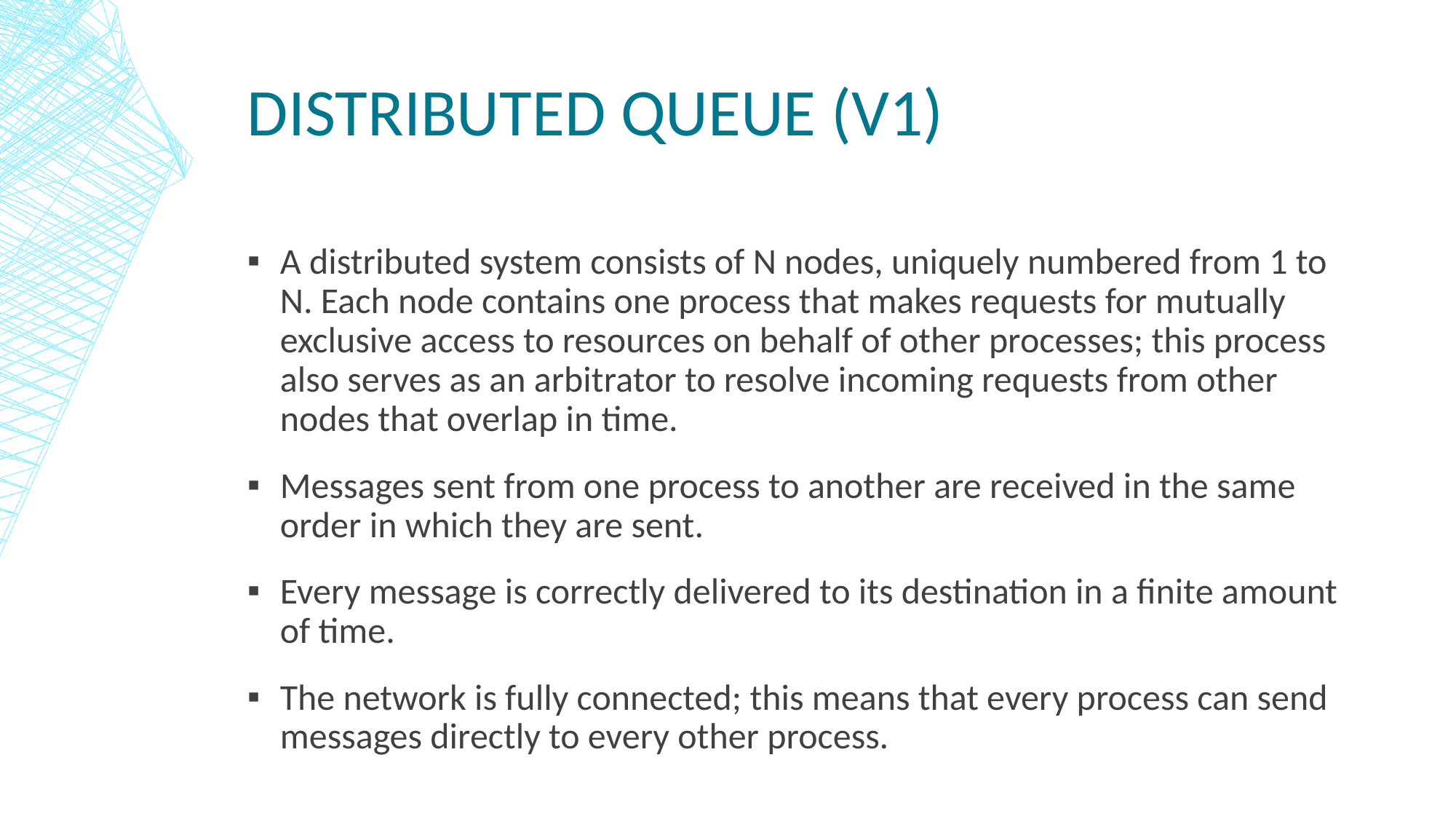

# Distributed queue (V1)
A distributed system consists of N nodes, uniquely numbered from 1 to N. Each node contains one process that makes requests for mutually exclusive access to resources on behalf of other processes; this process also serves as an arbitrator to resolve incoming requests from other nodes that overlap in time.
Messages sent from one process to another are received in the same order in which they are sent.
Every message is correctly delivered to its destination in a finite amount of time.
The network is fully connected; this means that every process can send messages directly to every other process.